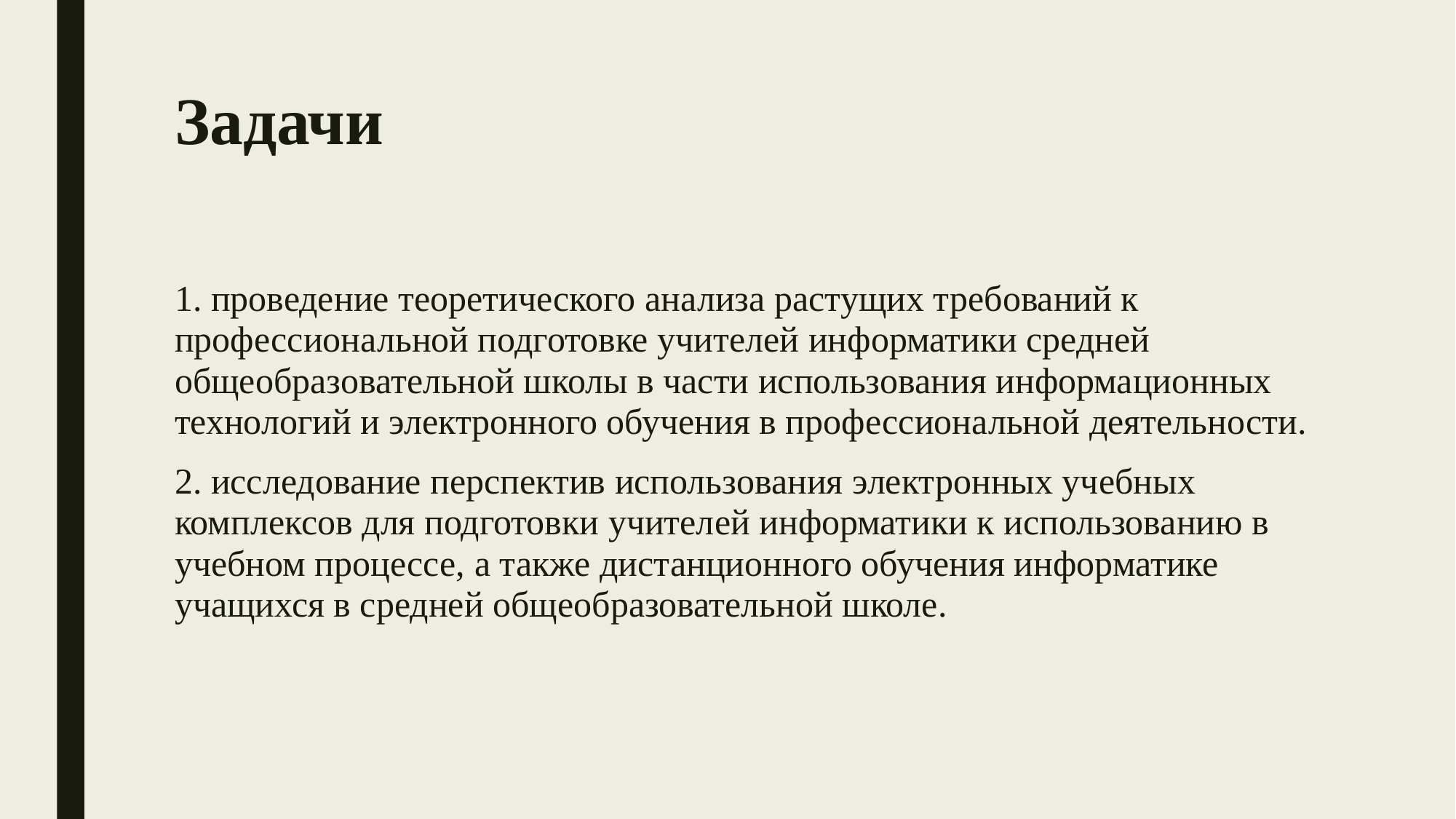

# Задачи
1. проведение теоретического анализа растущих требований к профессиональной подготовке учителей информатики средней общеобразовательной школы в части использования информационных технологий и электронного обучения в профессиональной деятельности.
2. исследование перспектив использования электронных учебных комплексов для подготовки учителей информатики к использованию в учебном процессе, а также дистанционного обучения информатике учащихся в средней общеобразовательной школе.